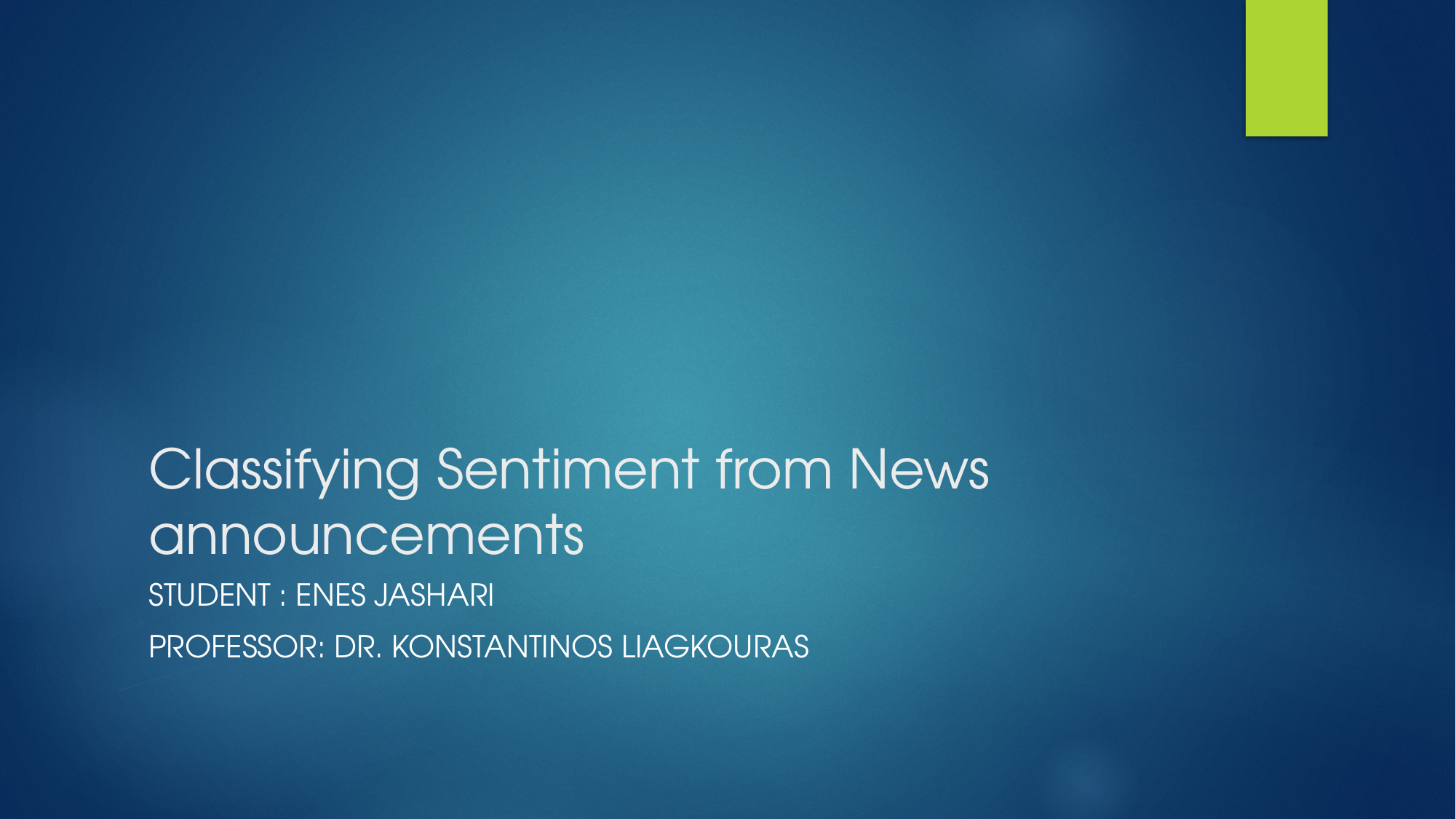

# Classifying Sentiment from News announcements
Student : Enes Jashari
Professor: Dr. Konstantinos Liagkouras